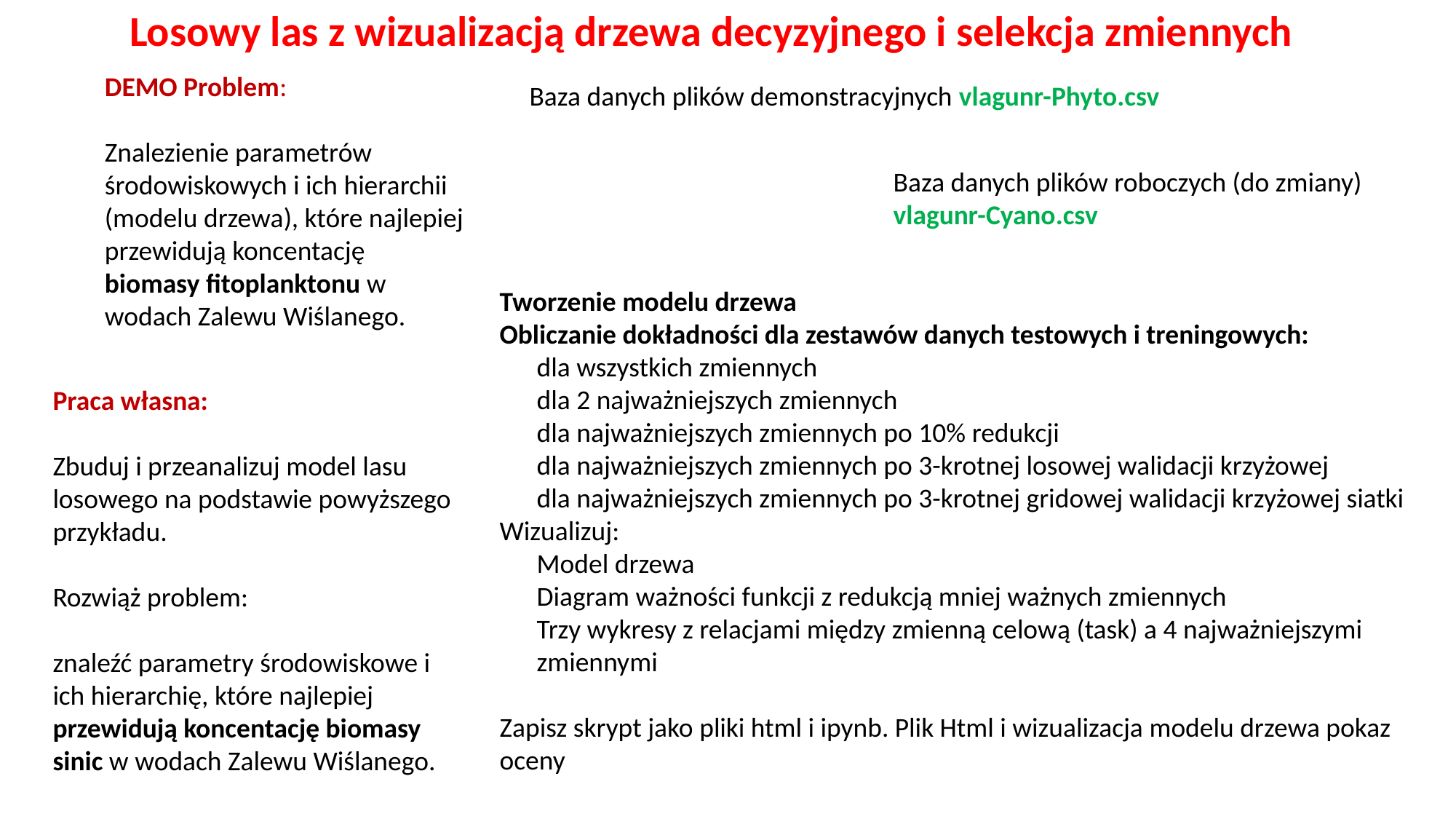

Losowy las z wizualizacją drzewa decyzyjnego i selekcja zmiennych
DEMO Problem:

Znalezienie parametrów środowiskowych i ich hierarchii (modelu drzewa), które najlepiej przewidują koncentację biomasy fitoplanktonu w wodach Zalewu Wiślanego.

Baza danych plików demonstracyjnych vlagunr-Phyto.csv
Baza danych plików roboczych (do zmiany) vlagunr-Cyano.csv
Tworzenie modelu drzewa
Obliczanie dokładności dla zestawów danych testowych i treningowych:
      dla wszystkich zmiennych
      dla 2 najważniejszych zmiennych
      dla najważniejszych zmiennych po 10% redukcji
      dla najważniejszych zmiennych po 3-krotnej losowej walidacji krzyżowej
      dla najważniejszych zmiennych po 3-krotnej gridowej walidacji krzyżowej siatki
Wizualizuj:
      Model drzewa
      Diagram ważności funkcji z redukcją mniej ważnych zmiennych
      Trzy wykresy z relacjami między zmienną celową (task) a 4 najważniejszymi
      zmiennymi

Zapisz skrypt jako pliki html i ipynb. Plik Html i wizualizacja modelu drzewa pokaz oceny

Praca własna:

Zbuduj i przeanalizuj model lasu losowego na podstawie powyższego przykładu.

Rozwiąż problem:

znaleźć parametry środowiskowe i ich hierarchię, które najlepiej przewidują koncentację biomasy sinic w wodach Zalewu Wiślanego.